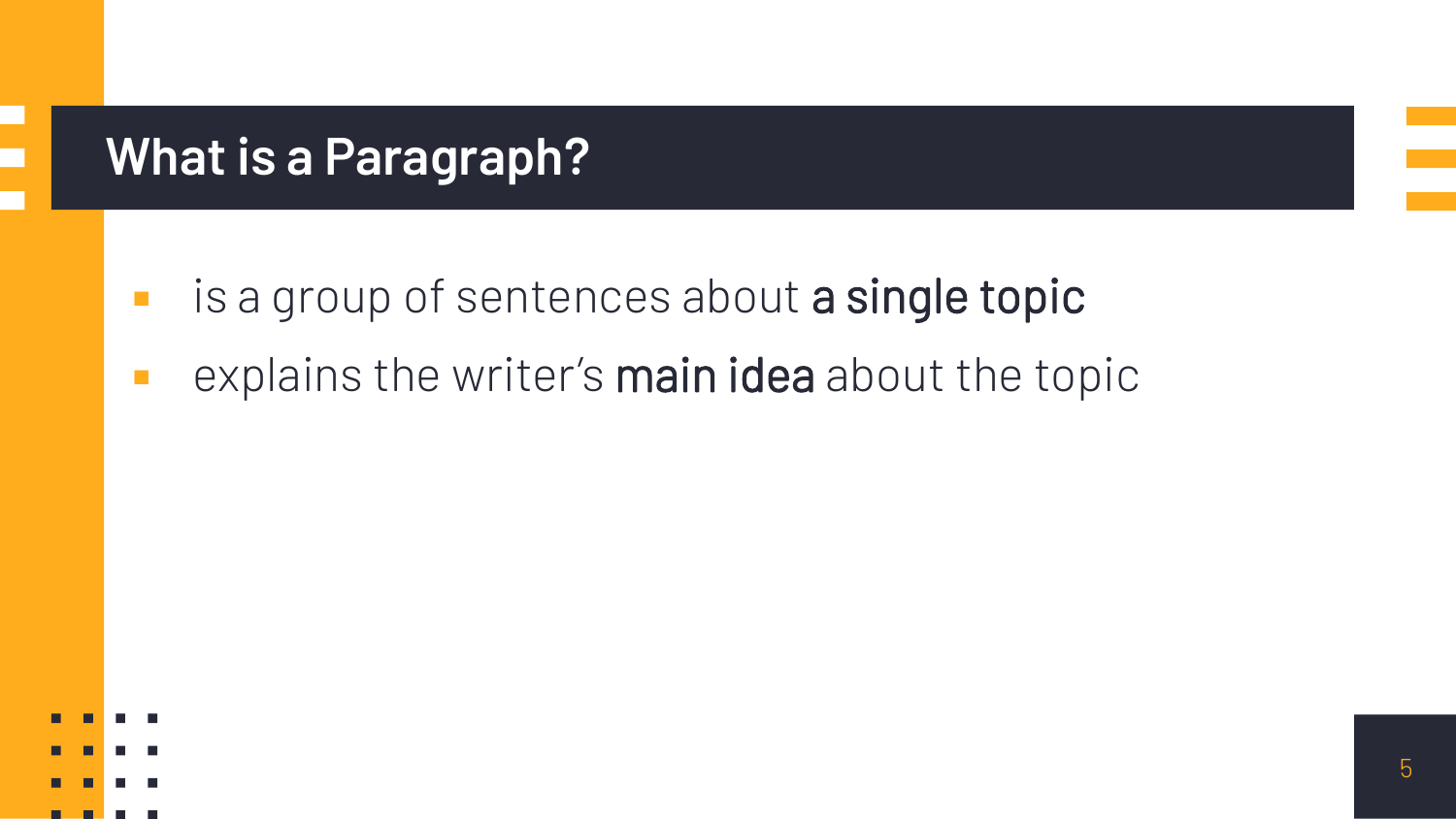

# What is a Paragraph?
is a group of sentences about a single topic
explains the writer’s main idea about the topic

5